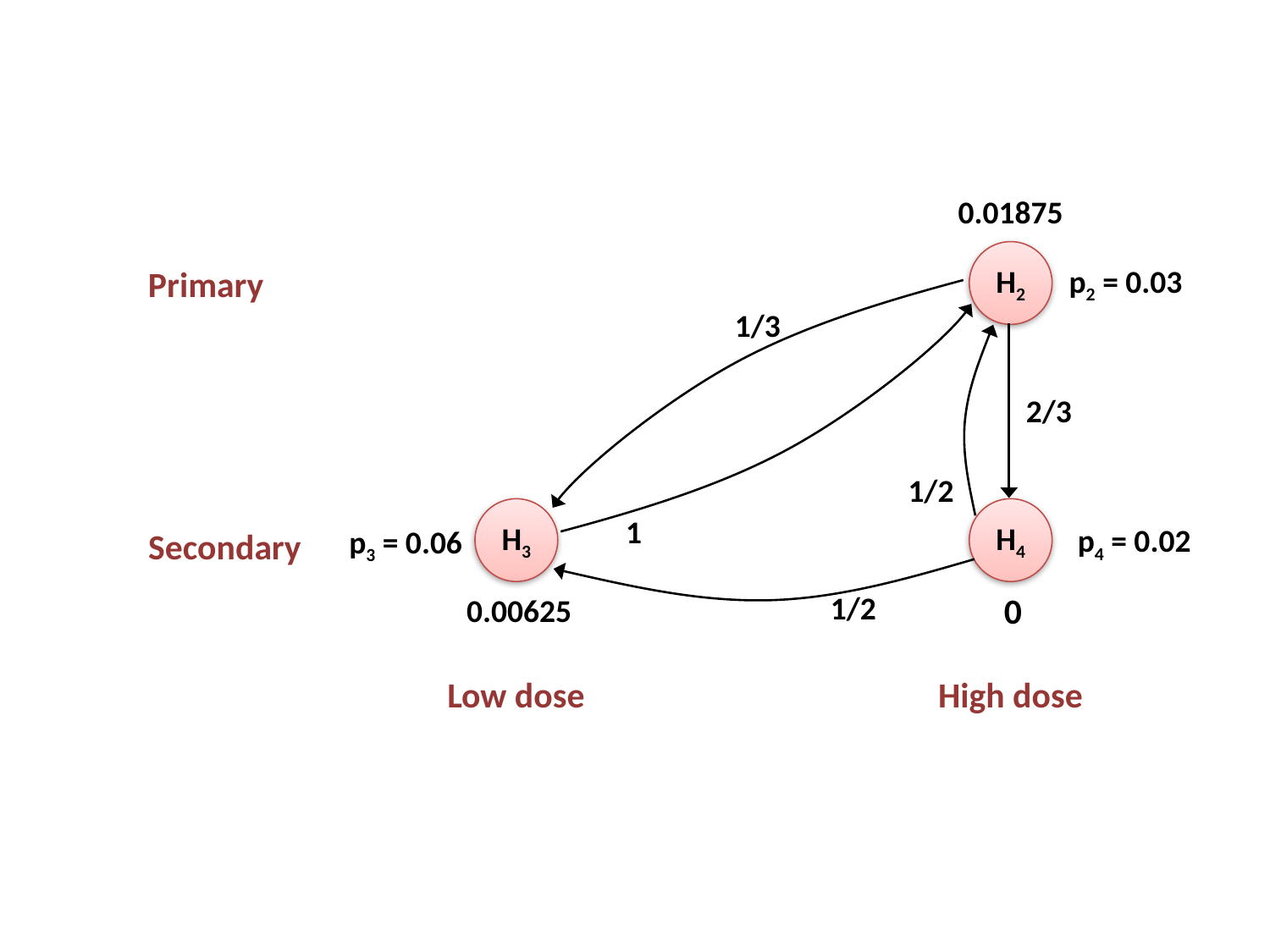

0.01875
H2
p2 = 0.03
Primary

1/3

2/3

1/2
H3
H4
1
p4 = 0.02
p3 = 0.06
Secondary

1/2
0
0.00625
Low dose
High dose